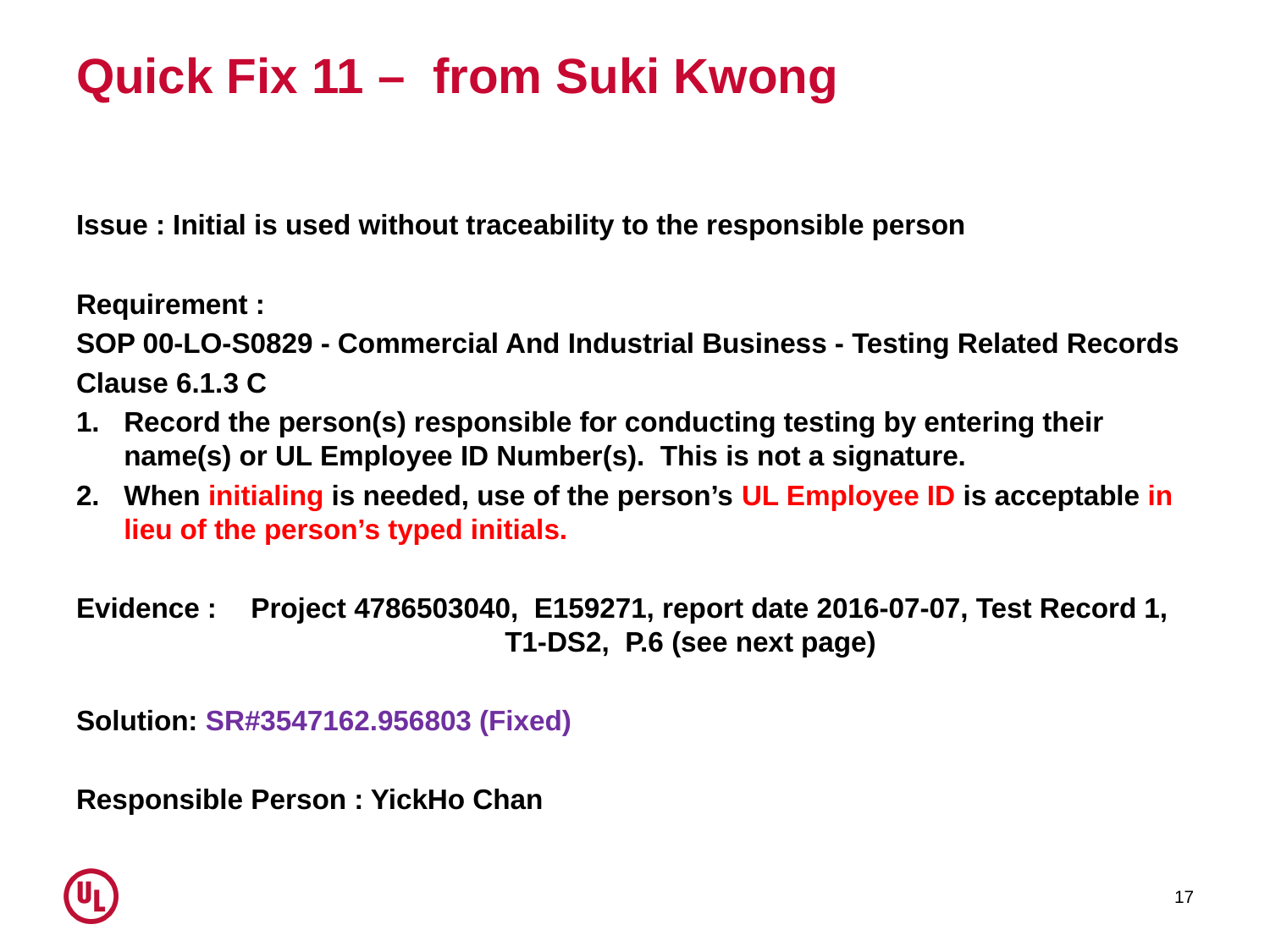

# Quick Fix 11 –  from Suki Kwong
Issue : Initial is used without traceability to the responsible person

Requirement :
SOP 00-LO-S0829 - Commercial And Industrial Business - Testing Related Records
Clause 6.1.3 C
1. 	Record the person(s) responsible for conducting testing by entering their name(s) or UL Employee ID Number(s).  This is not a signature.
2. 	When initialing is needed, use of the person’s UL Employee ID is acceptable in lieu of the person’s typed initials.

Evidence :  	Project 4786503040,  E159271, report date 2016-07-07, Test Record 1, 			T1-DS2,  P.6 (see next page)

Solution: SR#3547162.956803 (Fixed)

Responsible Person : YickHo Chan
17